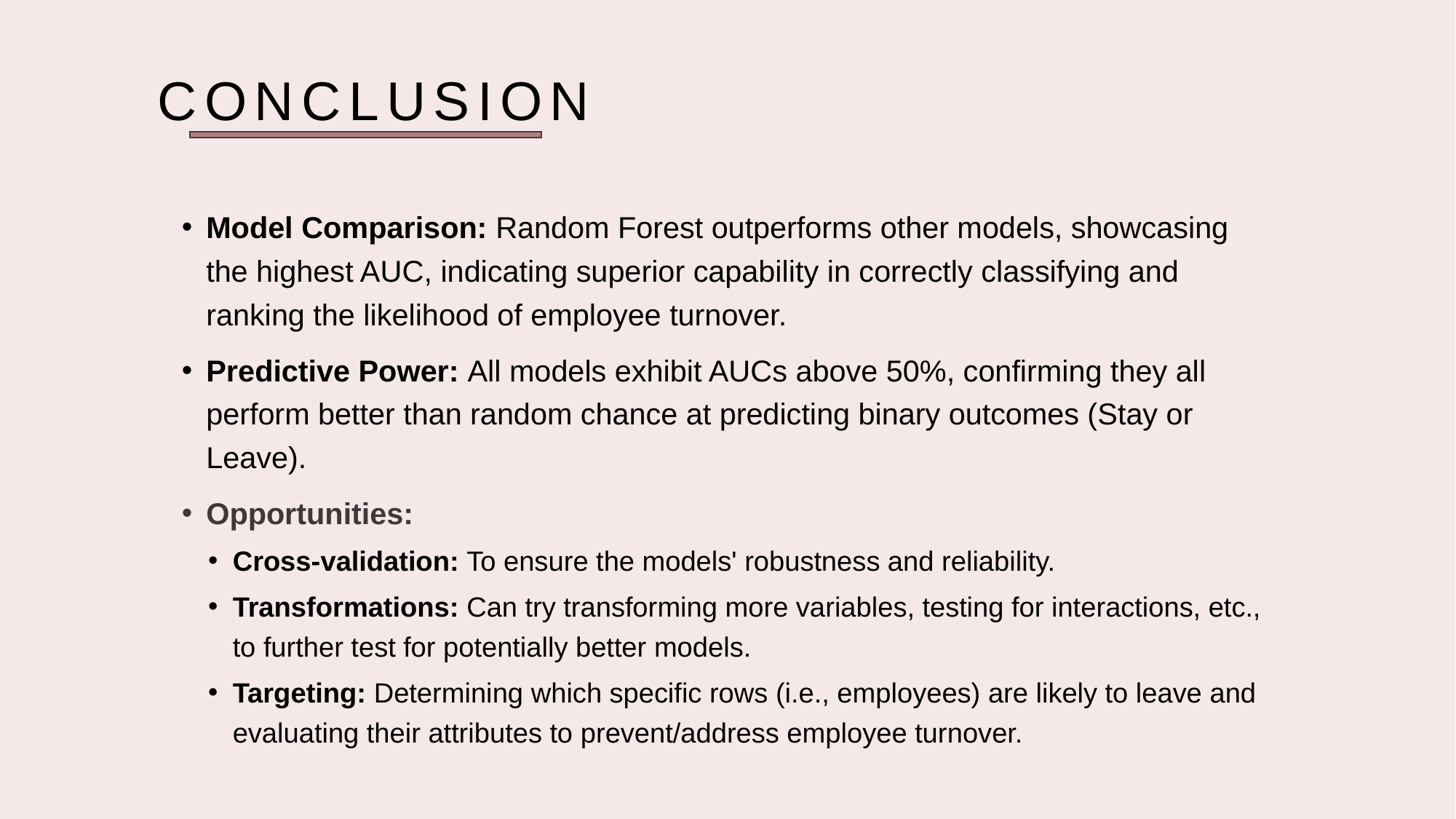

# Conclusion

Model Comparison: Random Forest outperforms other models, showcasing the highest AUC, indicating superior capability in correctly classifying and ranking the likelihood of employee turnover.
Predictive Power: All models exhibit AUCs above 50%, confirming they all perform better than random chance at predicting binary outcomes (Stay or Leave).
Opportunities:
Cross-validation: To ensure the models' robustness and reliability.
Transformations: Can try transforming more variables, testing for interactions, etc., to further test for potentially better models.
Targeting: Determining which specific rows (i.e., employees) are likely to leave and evaluating their attributes to prevent/address employee turnover.